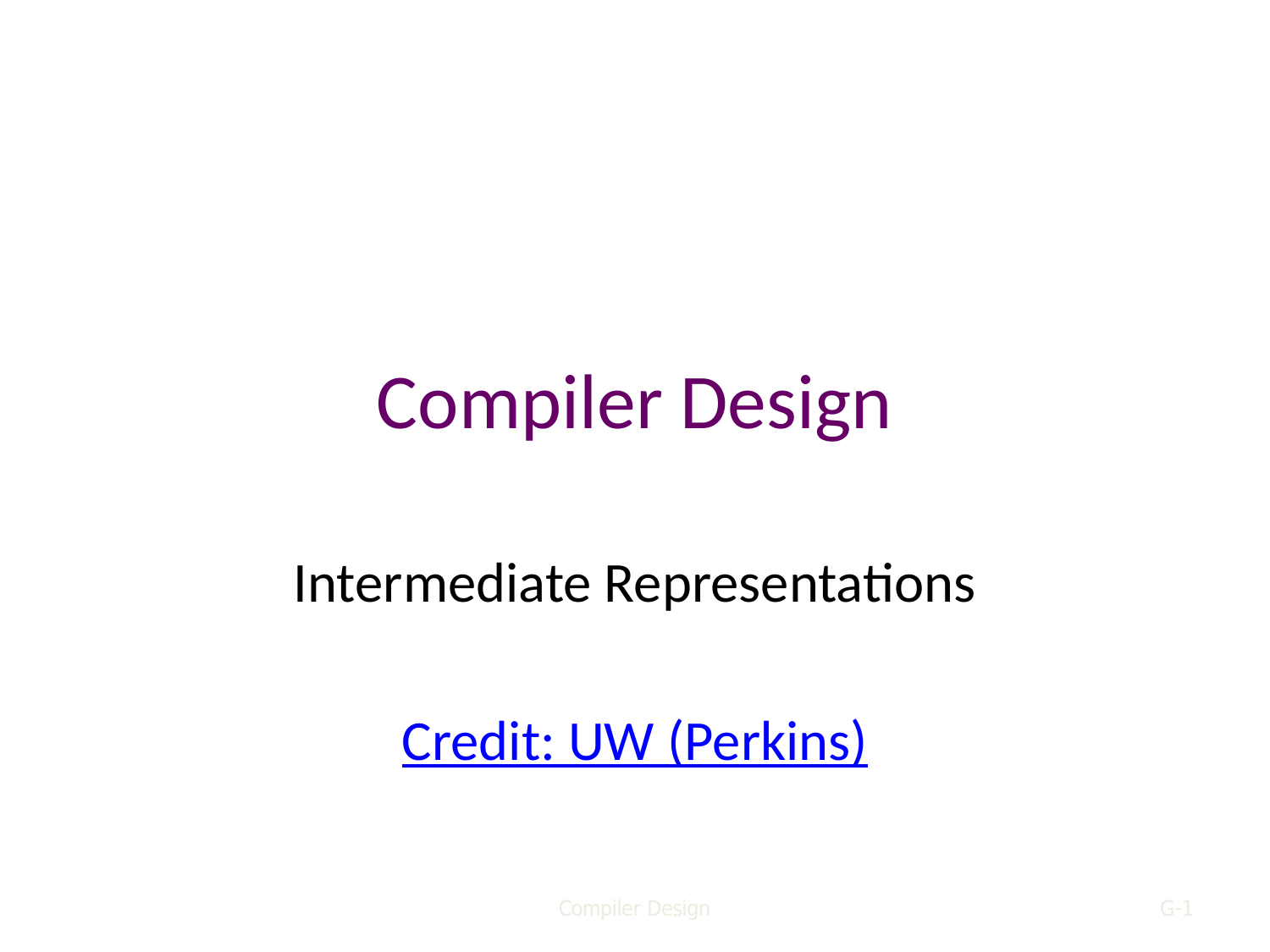

# Compiler Design
Intermediate Representations

Credit: UW (Perkins)
Compiler Design
G-1